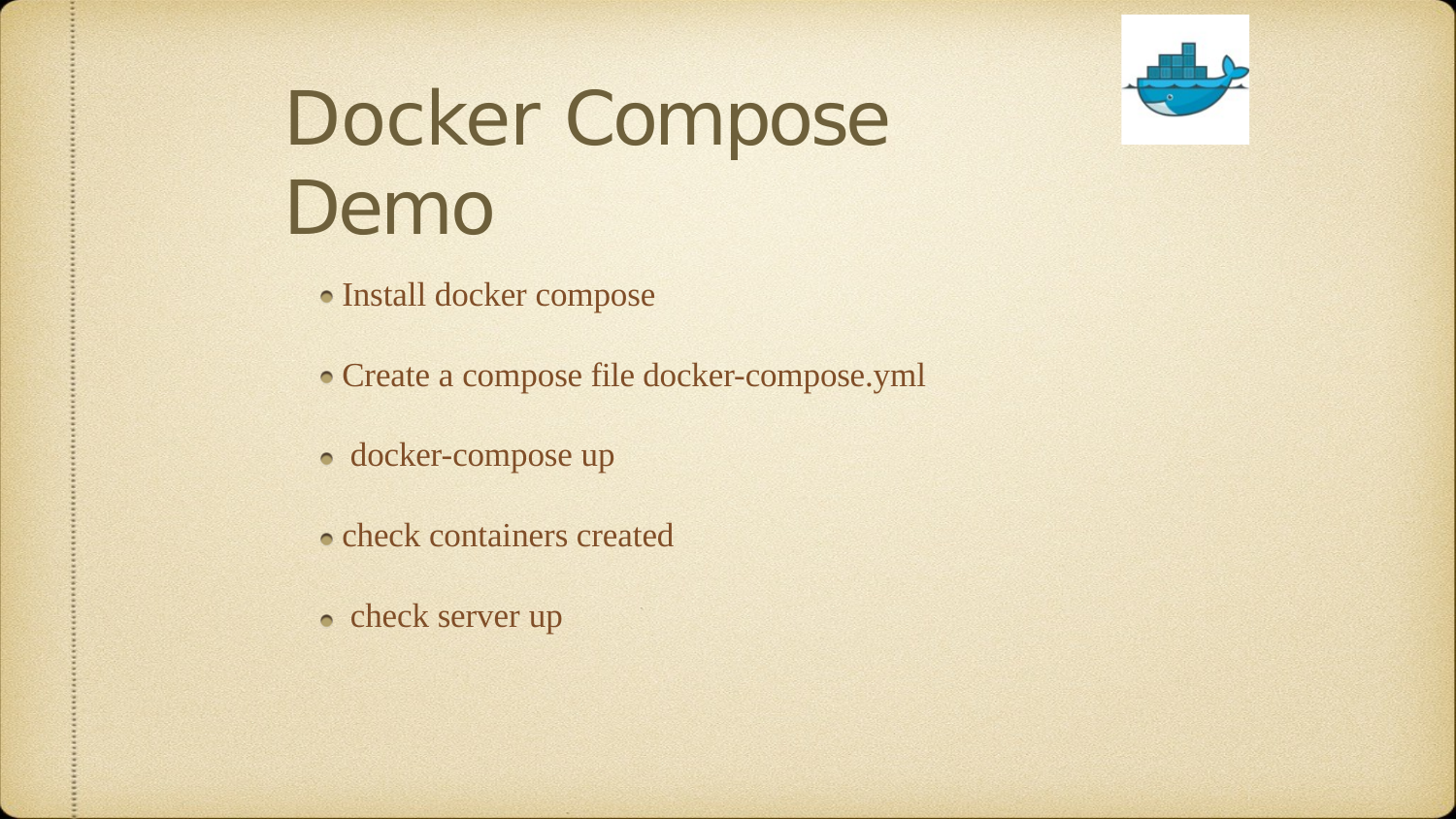

# Docker Compose Demo
Install docker compose
Create a compose file docker-compose.yml  docker-compose up
check containers created  check server up